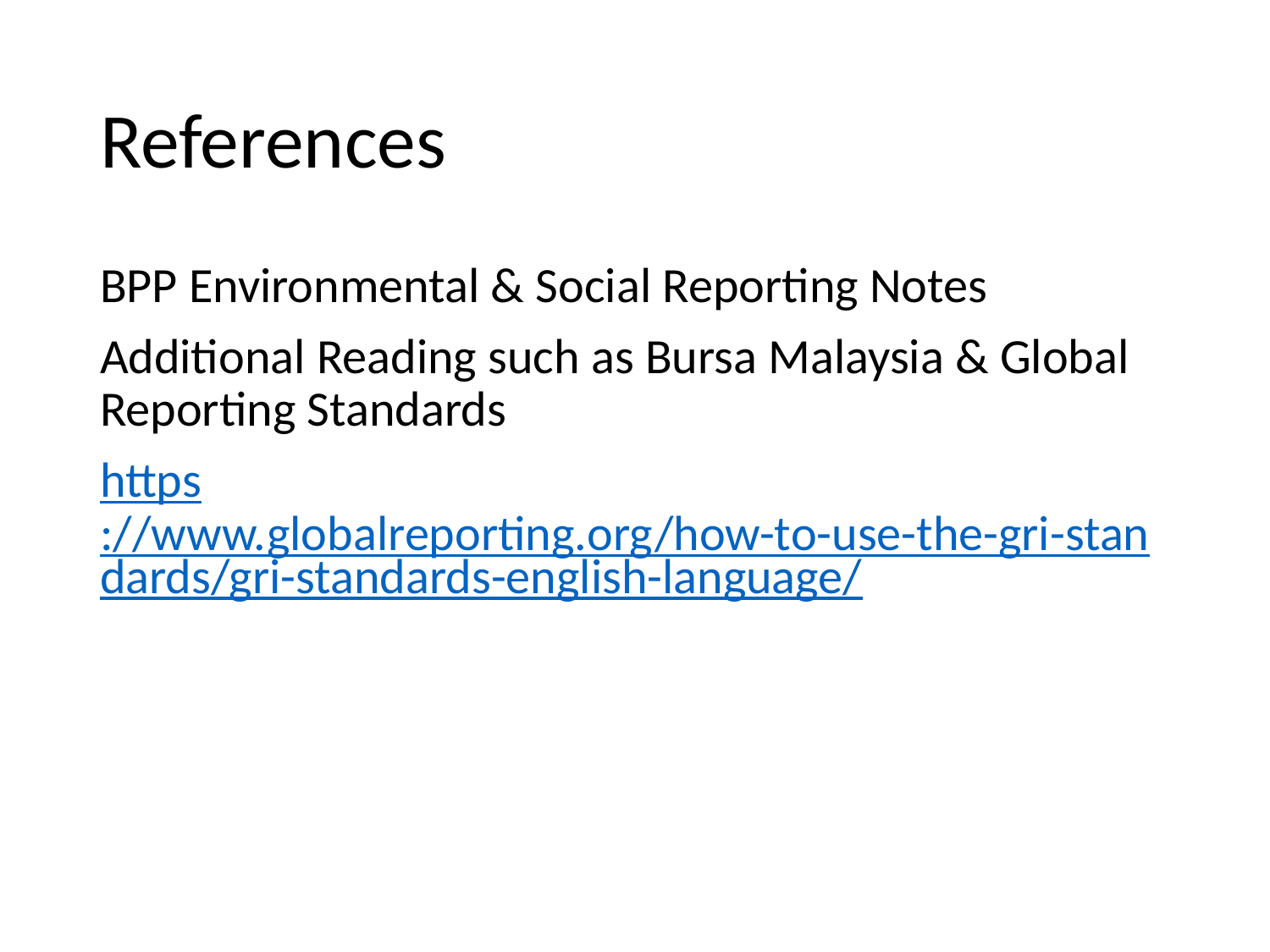

# References
BPP Environmental & Social Reporting Notes
Additional Reading such as Bursa Malaysia & Global Reporting Standards
https://www.globalreporting.org/how-to-use-the-gri-standards/gri-standards-english-language/